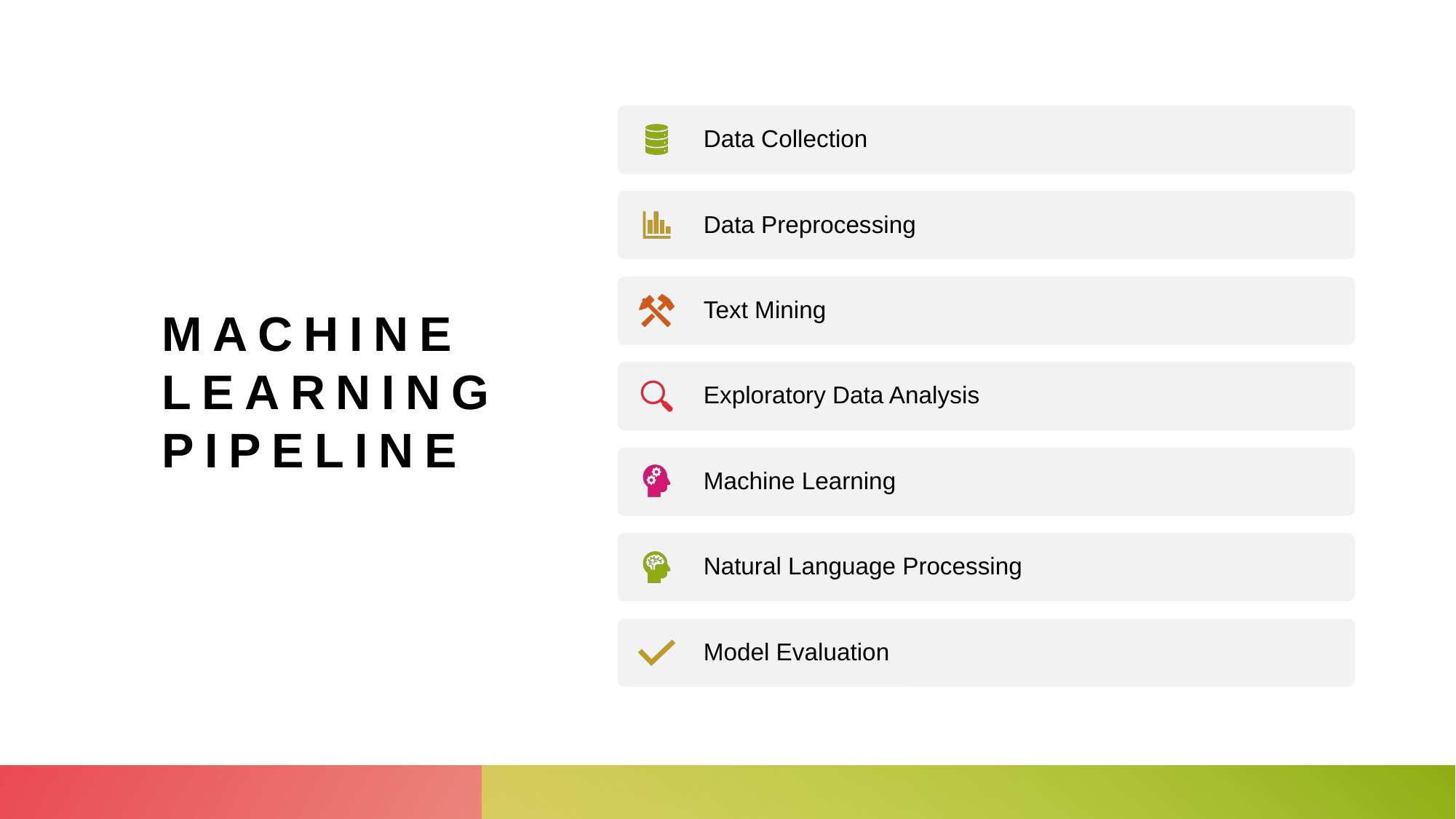

Data Collection
Data Preprocessing
Text Mining
Exploratory Data Analysis
Machine Learning
Natural Language Processing
Model Evaluation
# Machine Learning Pipeline